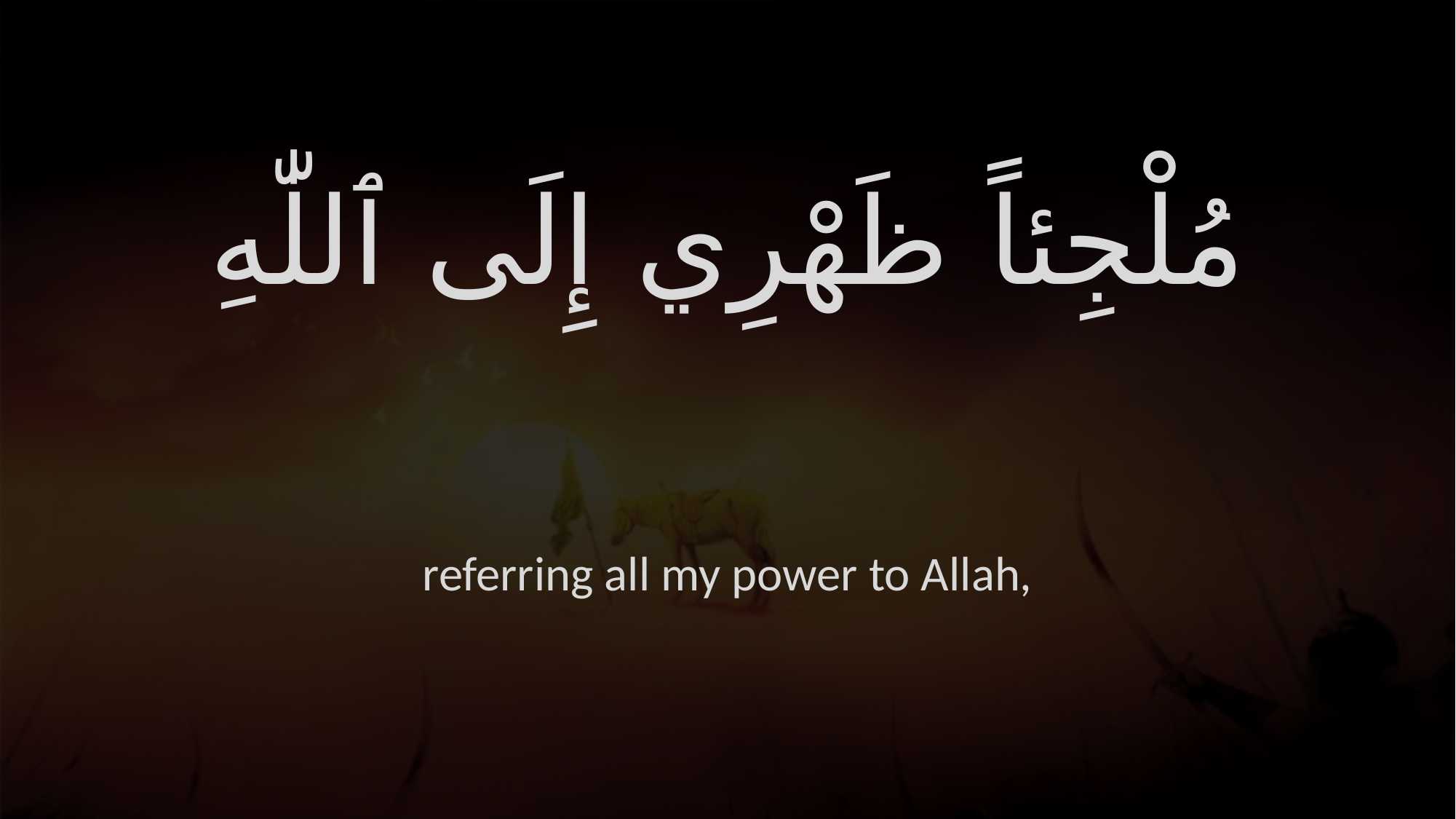

# مُلْجِئاً ظَهْرِي إِلَى ٱللّٰهِ
referring all my power to Allah,